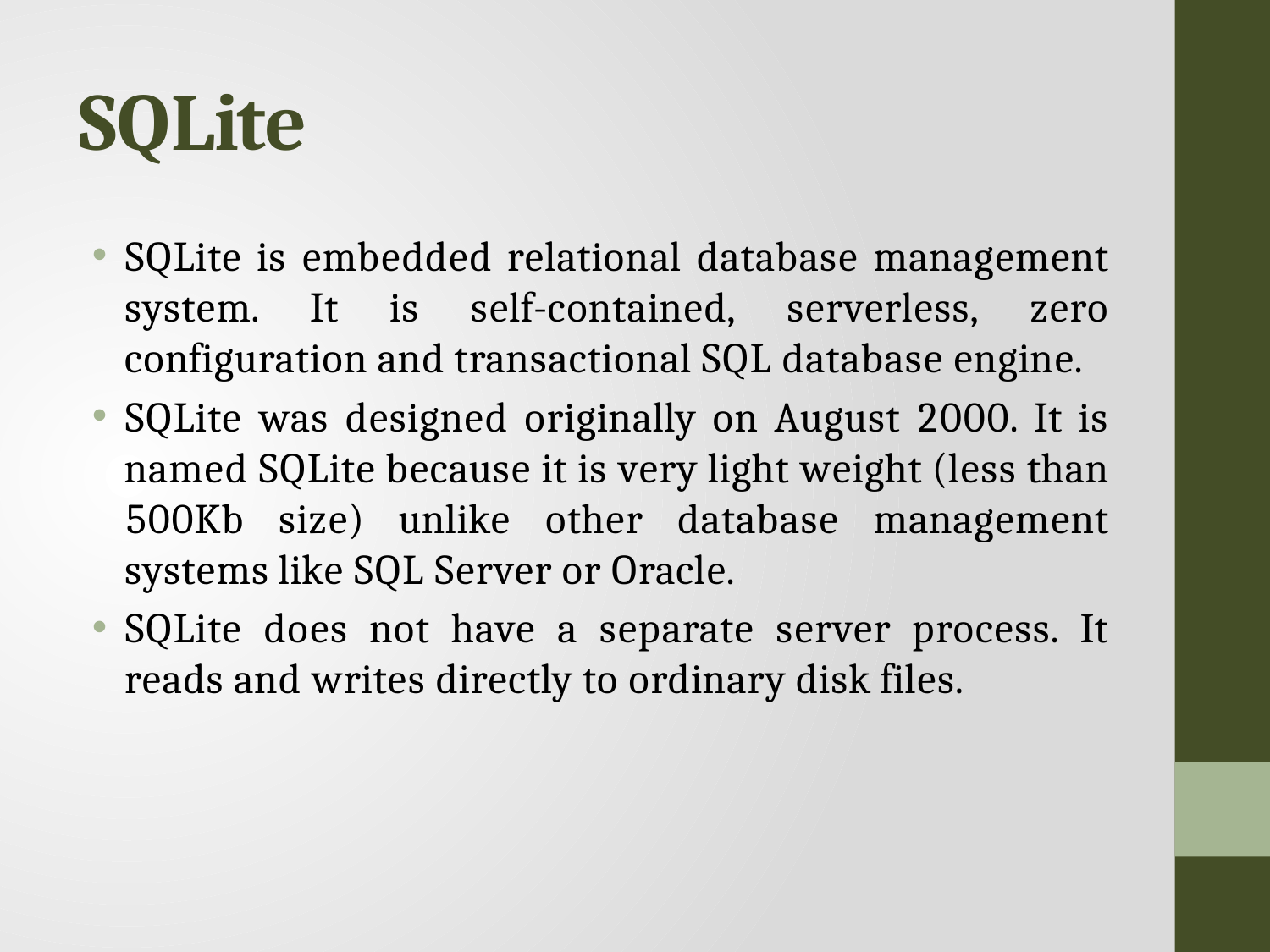

# SQLite
SQLite is embedded relational database management system. It is self-contained, serverless, zero configuration and transactional SQL database engine.
SQLite was designed originally on August 2000. It is named SQLite because it is very light weight (less than 500Kb size) unlike other database management systems like SQL Server or Oracle.
SQLite does not have a separate server process. It reads and writes directly to ordinary disk files.